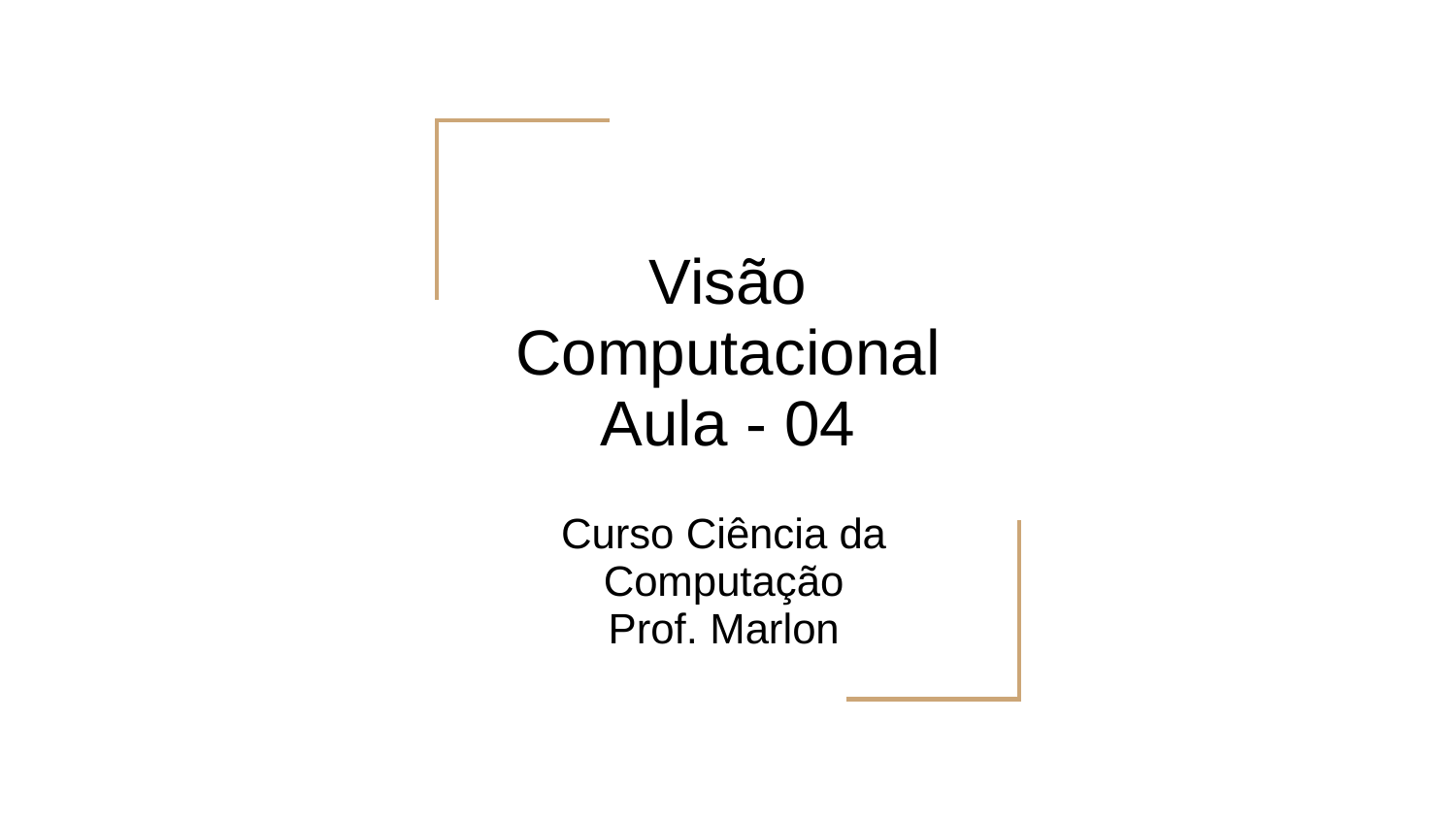

# Visão Computacional
Aula - 04
Curso Ciência da Computação
Prof. Marlon